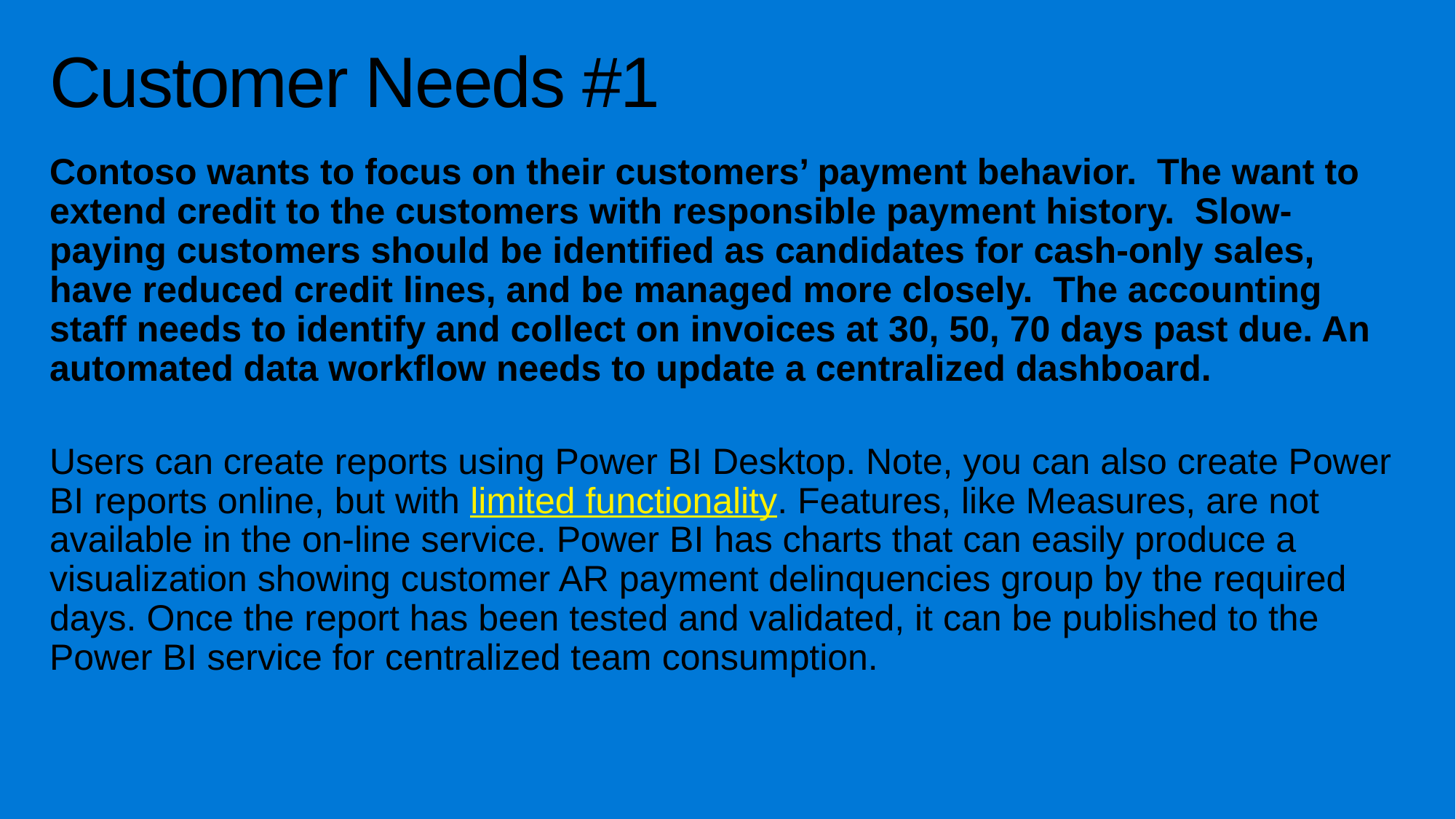

# Customer Needs #1
Contoso wants to focus on their customers’ payment behavior.  The want to extend credit to the customers with responsible payment history.  Slow-paying customers should be identified as candidates for cash-only sales, have reduced credit lines, and be managed more closely.  The accounting staff needs to identify and collect on invoices at 30, 50, 70 days past due. An automated data workflow needs to update a centralized dashboard.

Users can create reports using Power BI Desktop. Note, you can also create Power BI reports online, but with limited functionality. Features, like Measures, are not available in the on-line service. Power BI has charts that can easily produce a visualization showing customer AR payment delinquencies group by the required days. Once the report has been tested and validated, it can be published to the Power BI service for centralized team consumption.